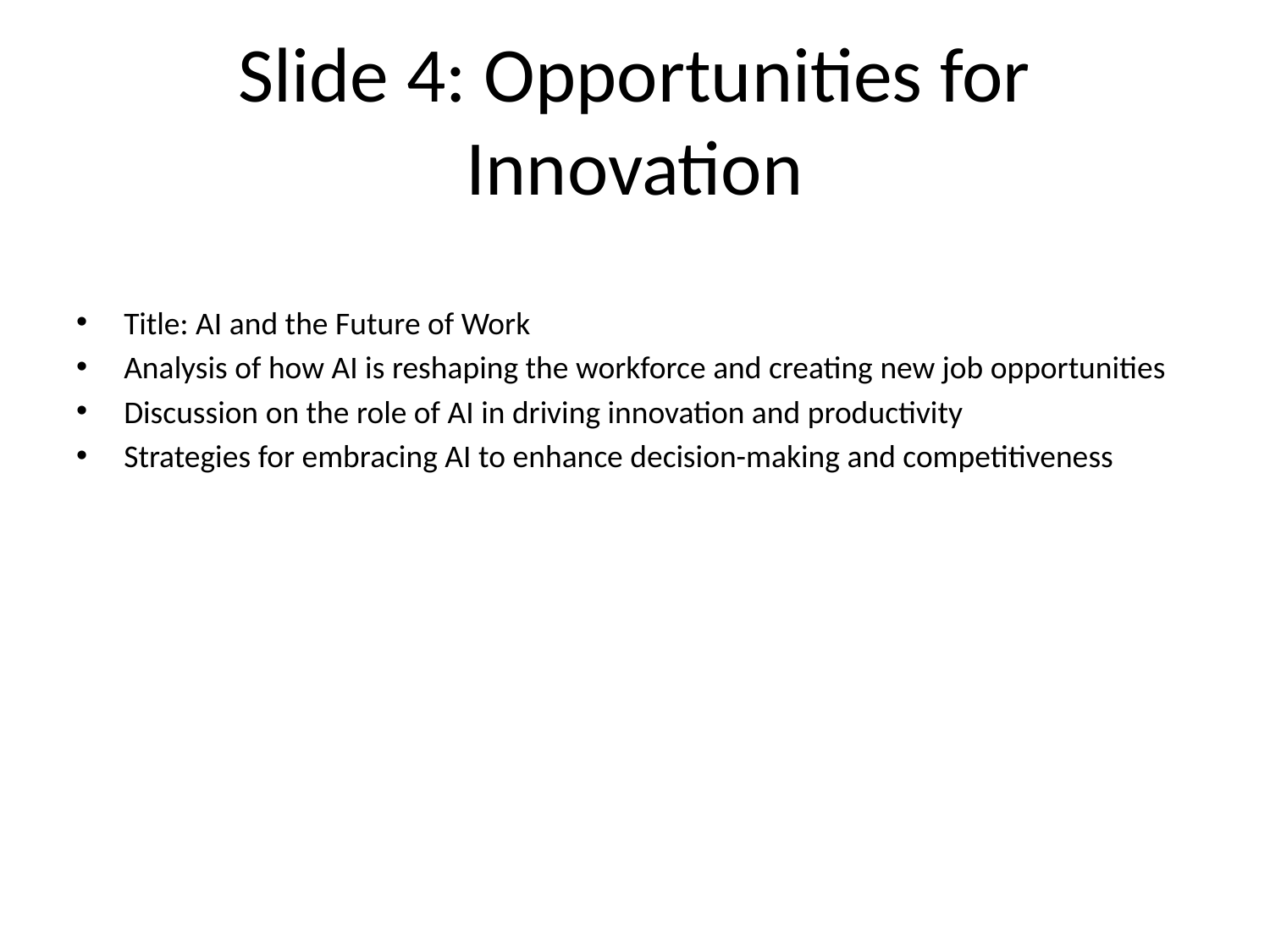

# Slide 4: Opportunities for Innovation

Title: AI and the Future of Work
Analysis of how AI is reshaping the workforce and creating new job opportunities
Discussion on the role of AI in driving innovation and productivity
Strategies for embracing AI to enhance decision-making and competitiveness